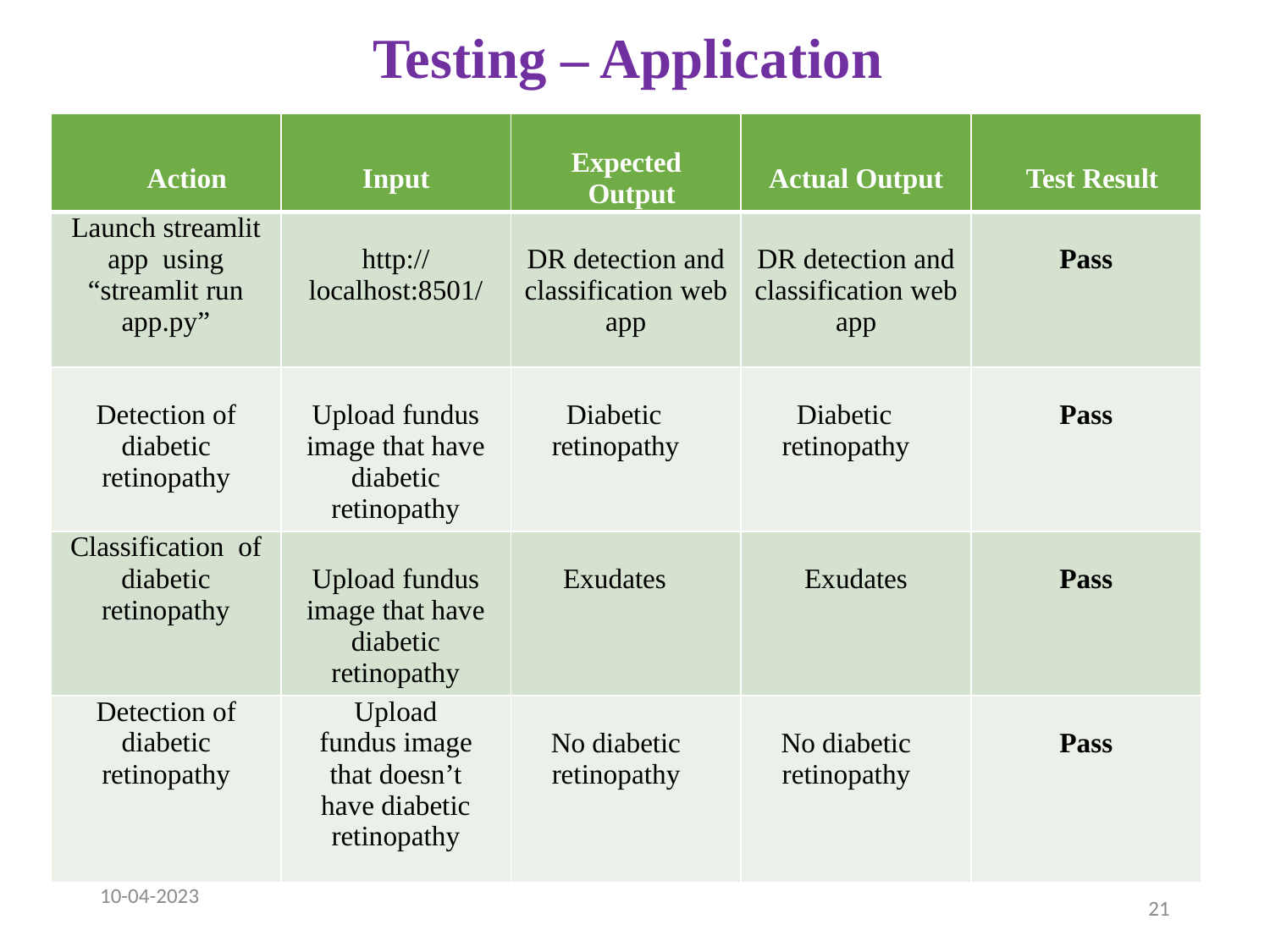

# Testing – Application
| Action | Input | Expected Output | Actual Output | Test Result |
| --- | --- | --- | --- | --- |
| Launch streamlit app using “streamlit run app.py” | http://localhost:8501/ | DR detection and classification web app | DR detection and classification web app | Pass |
| Detection of diabetic retinopathy | Upload fundus image that have diabetic retinopathy | Diabetic retinopathy | Diabetic retinopathy | Pass |
| Classification of diabetic retinopathy | Upload fundus image that have diabetic retinopathy | Exudates | Exudates | Pass |
| Detection of diabetic retinopathy | Upload fundus image that doesn’t have diabetic retinopathy | No diabetic retinopathy | No diabetic retinopathy | Pass |
10-04-2023

21